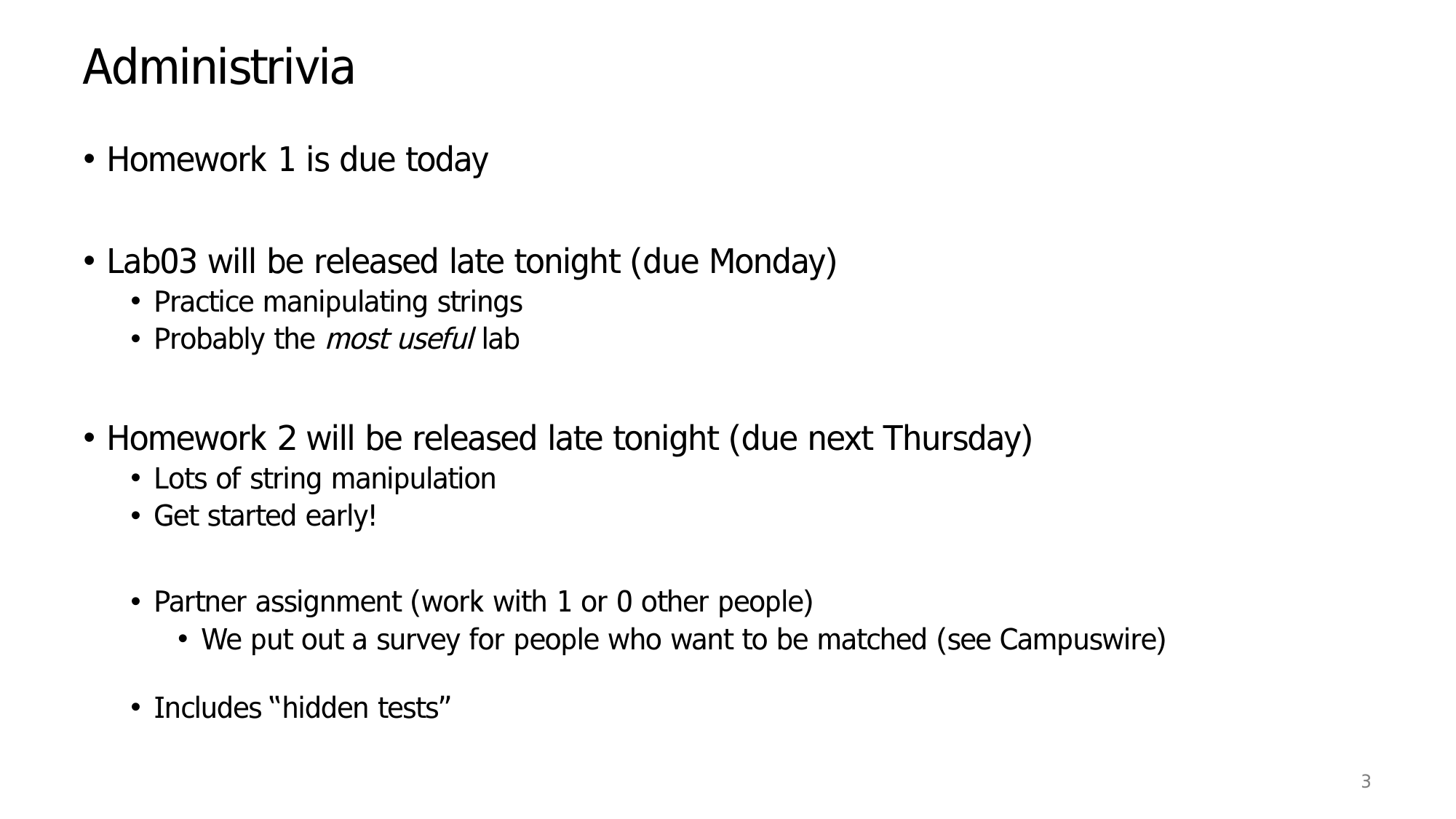

# Administrivia
Homework 1 is due today

Lab03 will be released late tonight (due Monday)
Practice manipulating strings
Probably the most useful lab

Homework 2 will be released late tonight (due next Thursday)
Lots of string manipulation
Get started early!

Partner assignment (work with 1 or 0 other people)
We put out a survey for people who want to be matched (see Campuswire)
Includes “hidden tests”
3